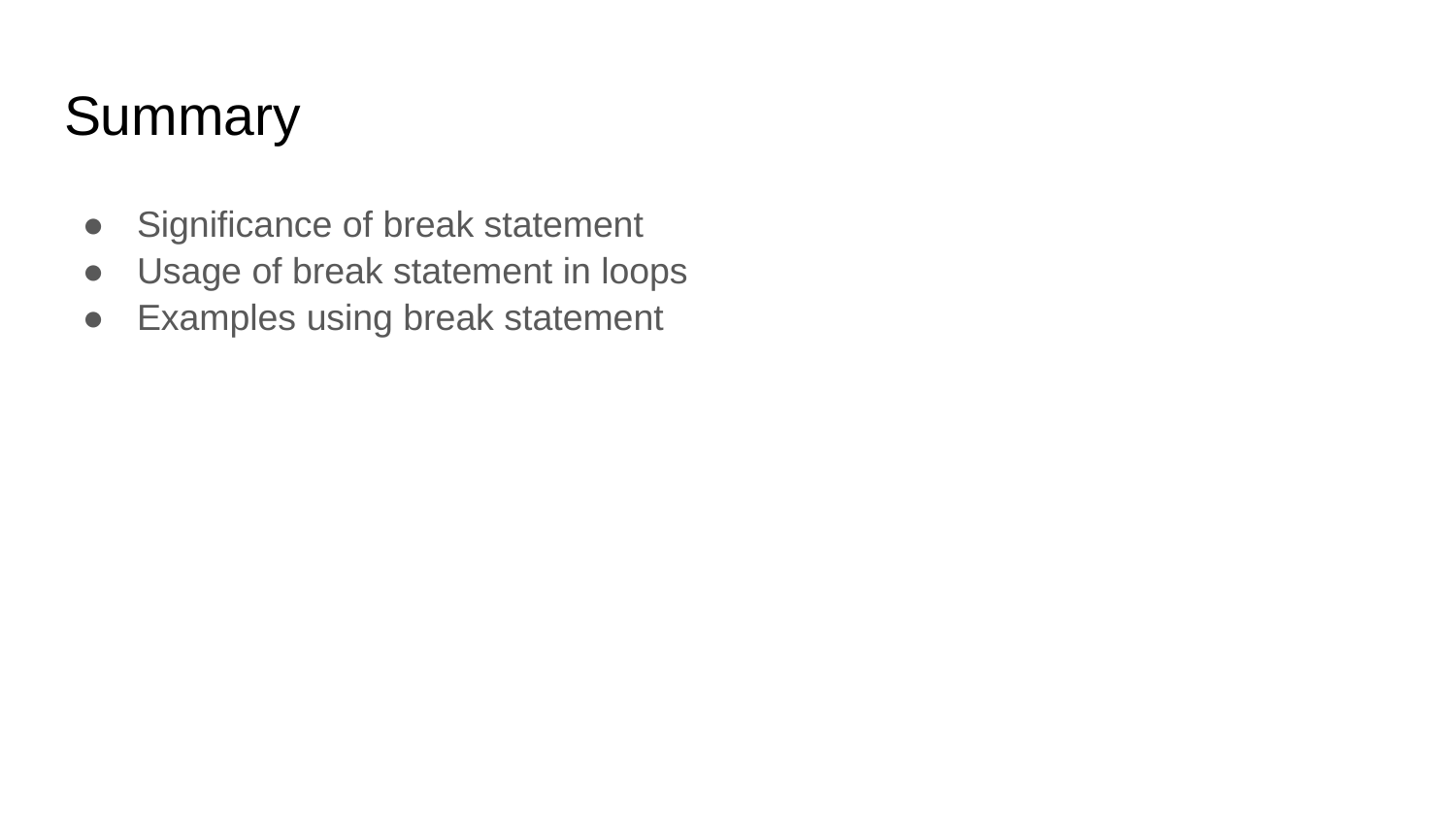

# Summary
Significance of break statement
Usage of break statement in loops
Examples using break statement